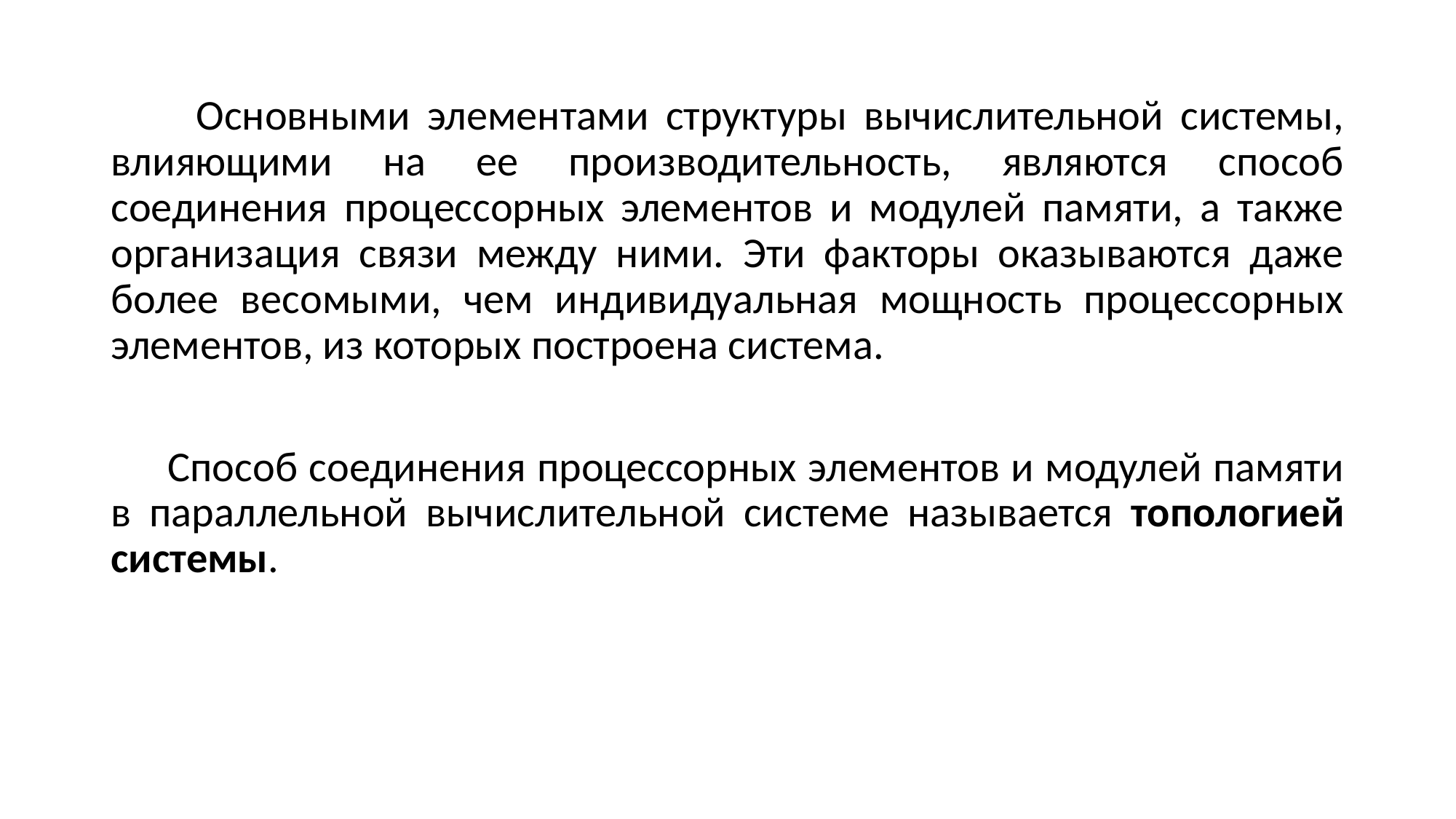

Основными элементами структуры вычислительной системы, влияющими на ее производительность, являются способ соединения процессорных элементов и модулей памяти, а также организация связи между ними. Эти факторы оказываются даже более весомыми, чем индивидуальная мощность процессорных элементов, из которых построена система.

     Способ соединения процессорных элементов и модулей памяти в параллельной вычислительной системе называется топологией системы.